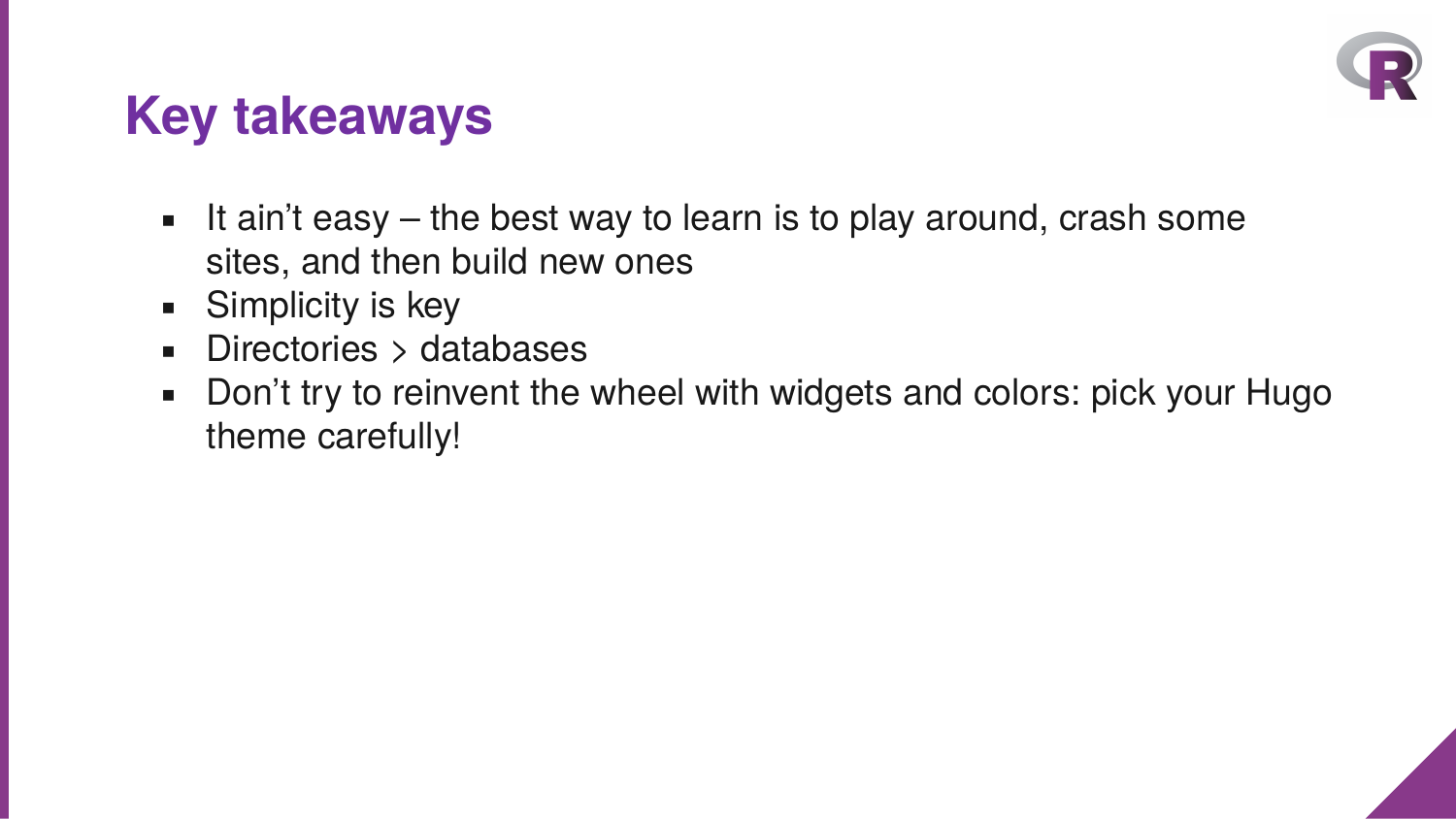

# Key takeaways
It ain’t easy – the best way to learn is to play around, crash some sites, and then build new ones
Simplicity is key
Directories > databases
Don’t try to reinvent the wheel with widgets and colors: pick your Hugo theme carefully!